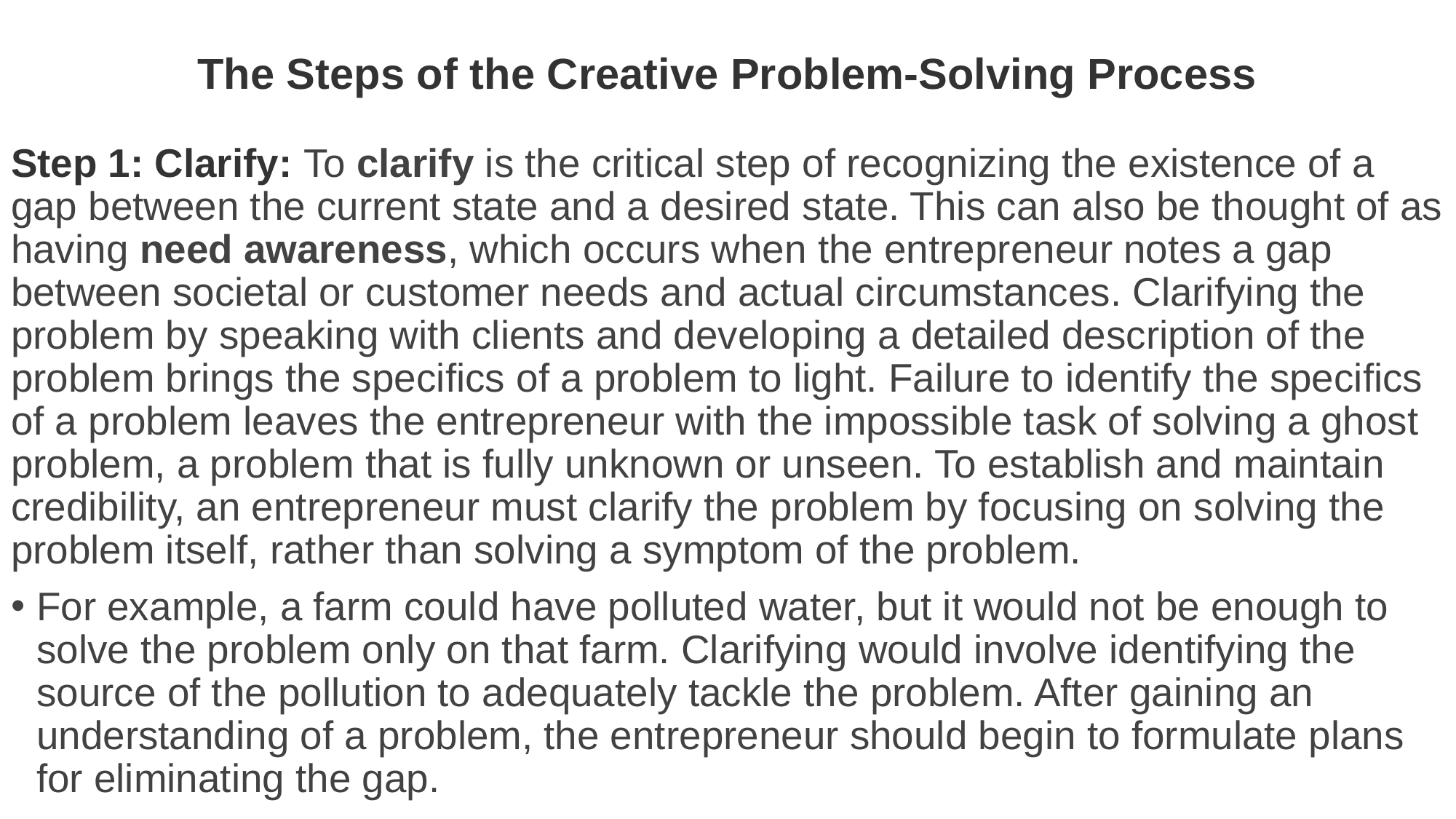

# The Steps of the Creative Problem-Solving Process
Step 1: Clarify: To clarify is the critical step of recognizing the existence of a gap between the current state and a desired state. This can also be thought of as having need awareness, which occurs when the entrepreneur notes a gap between societal or customer needs and actual circumstances. Clarifying the problem by speaking with clients and developing a detailed description of the problem brings the specifics of a problem to light. Failure to identify the specifics of a problem leaves the entrepreneur with the impossible task of solving a ghost problem, a problem that is fully unknown or unseen. To establish and maintain credibility, an entrepreneur must clarify the problem by focusing on solving the problem itself, rather than solving a symptom of the problem.
For example, a farm could have polluted water, but it would not be enough to solve the problem only on that farm. Clarifying would involve identifying the source of the pollution to adequately tackle the problem. After gaining an understanding of a problem, the entrepreneur should begin to formulate plans for eliminating the gap.